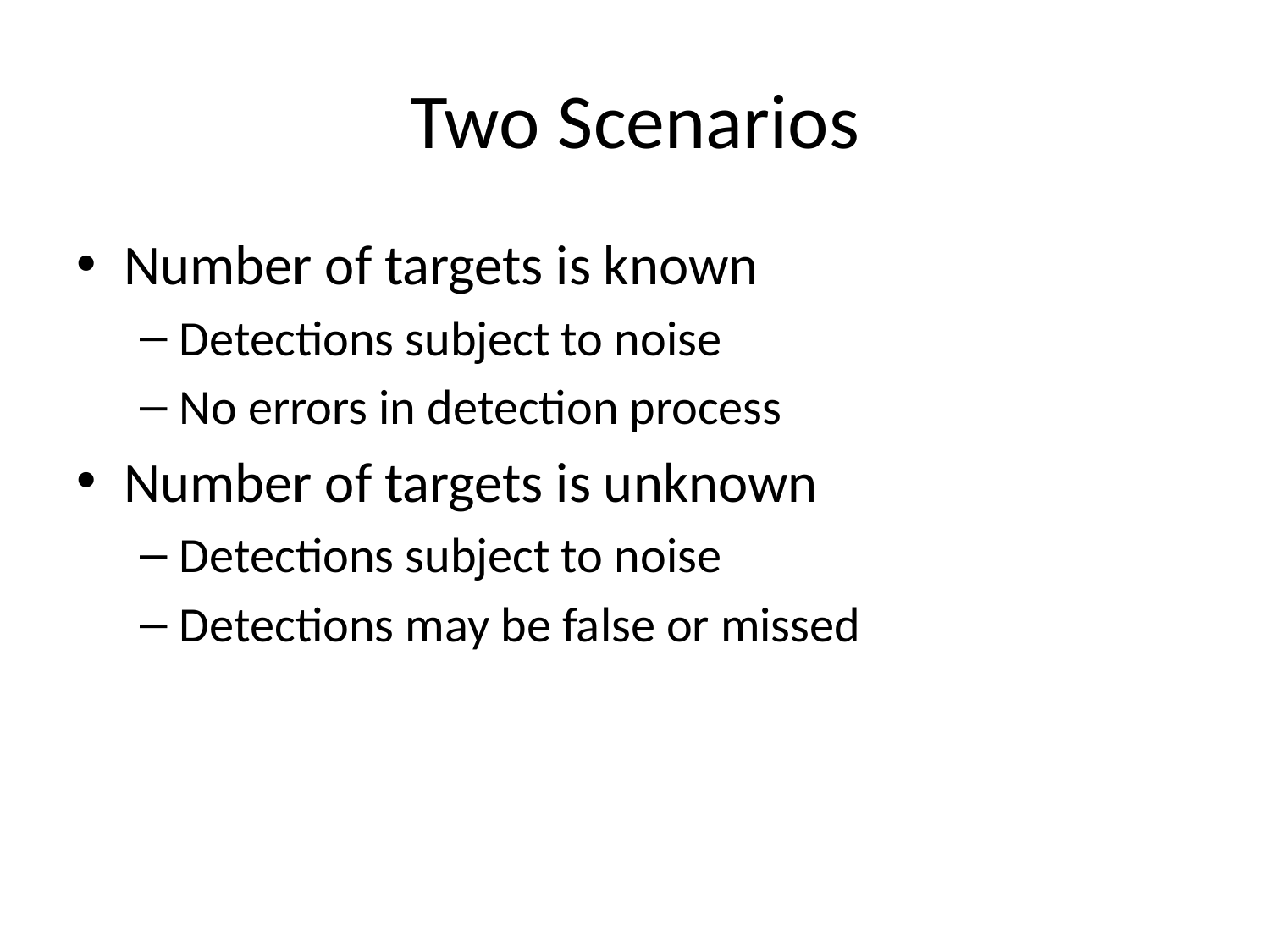

# Two Scenarios
Number of targets is known
Detections subject to noise
No errors in detection process
Number of targets is unknown
Detections subject to noise
Detections may be false or missed